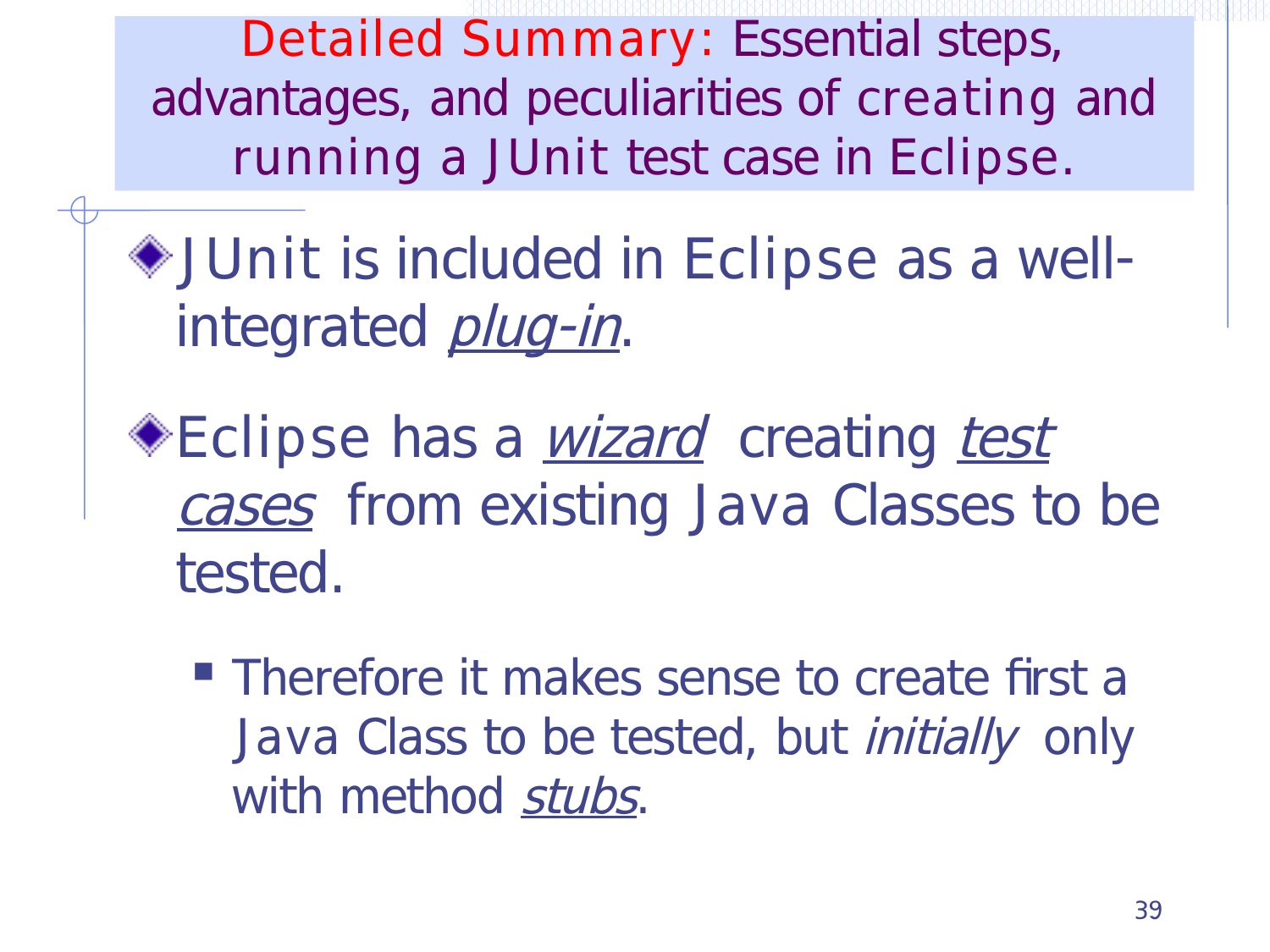

# Detailed Summary: Essential steps, advantages, and peculiarities of creating and running a JUnit test case in Eclipse.
JUnit is included in Eclipse as a well-integrated plug-in.
Eclipse has a wizard  creating test cases  from existing Java Classes to be tested.
Therefore it makes sense to create first a Java Class to be tested, but initially  only with method stubs.
39